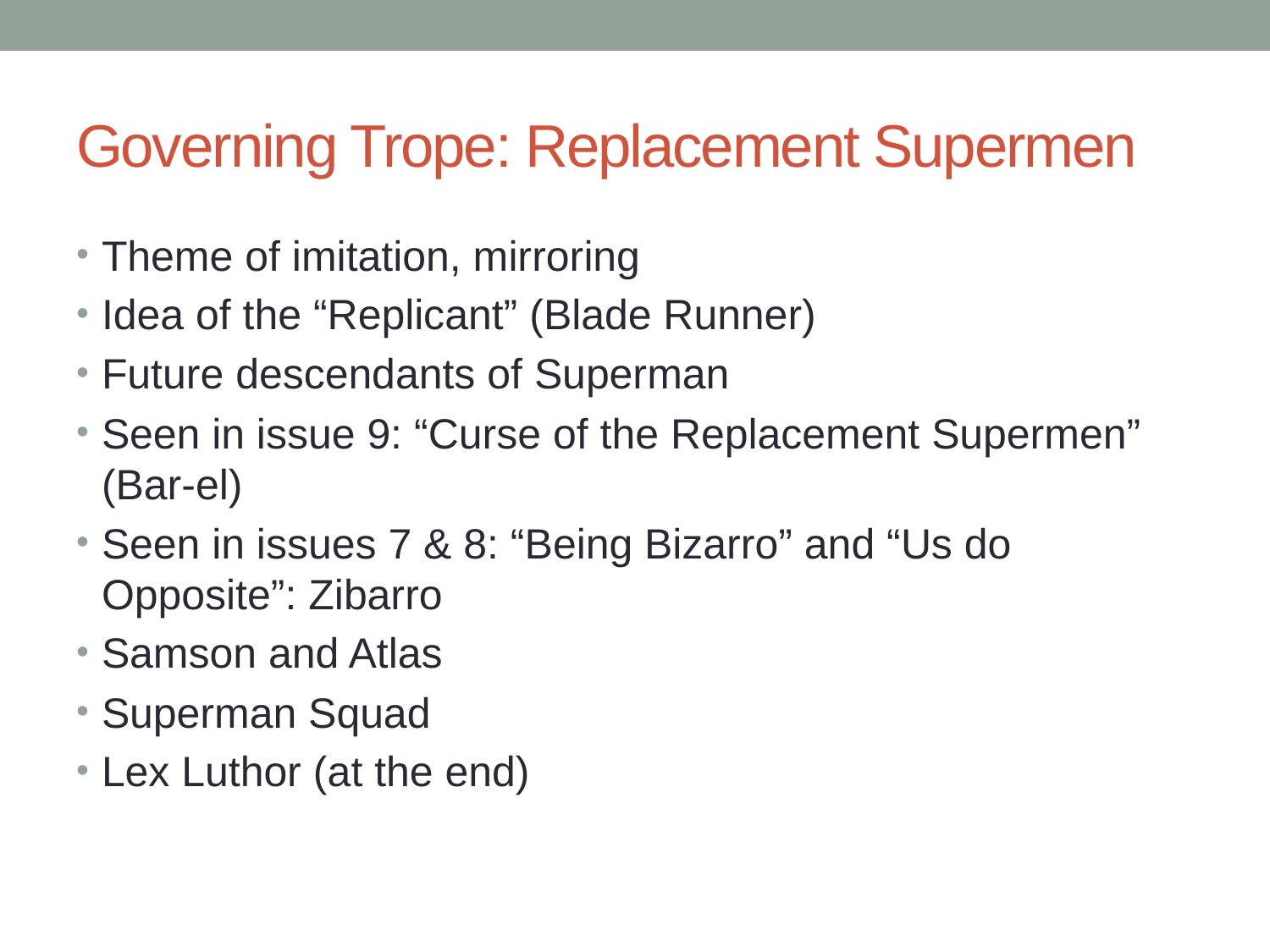

# Governing Trope: Replacement Supermen
Theme of imitation, mirroring
Idea of the “Replicant” (Blade Runner)
Future descendants of Superman
Seen in issue 9: “Curse of the Replacement Supermen” (Bar-el)
Seen in issues 7 & 8: “Being Bizarro” and “Us do Opposite”: Zibarro
Samson and Atlas
Superman Squad
Lex Luthor (at the end)